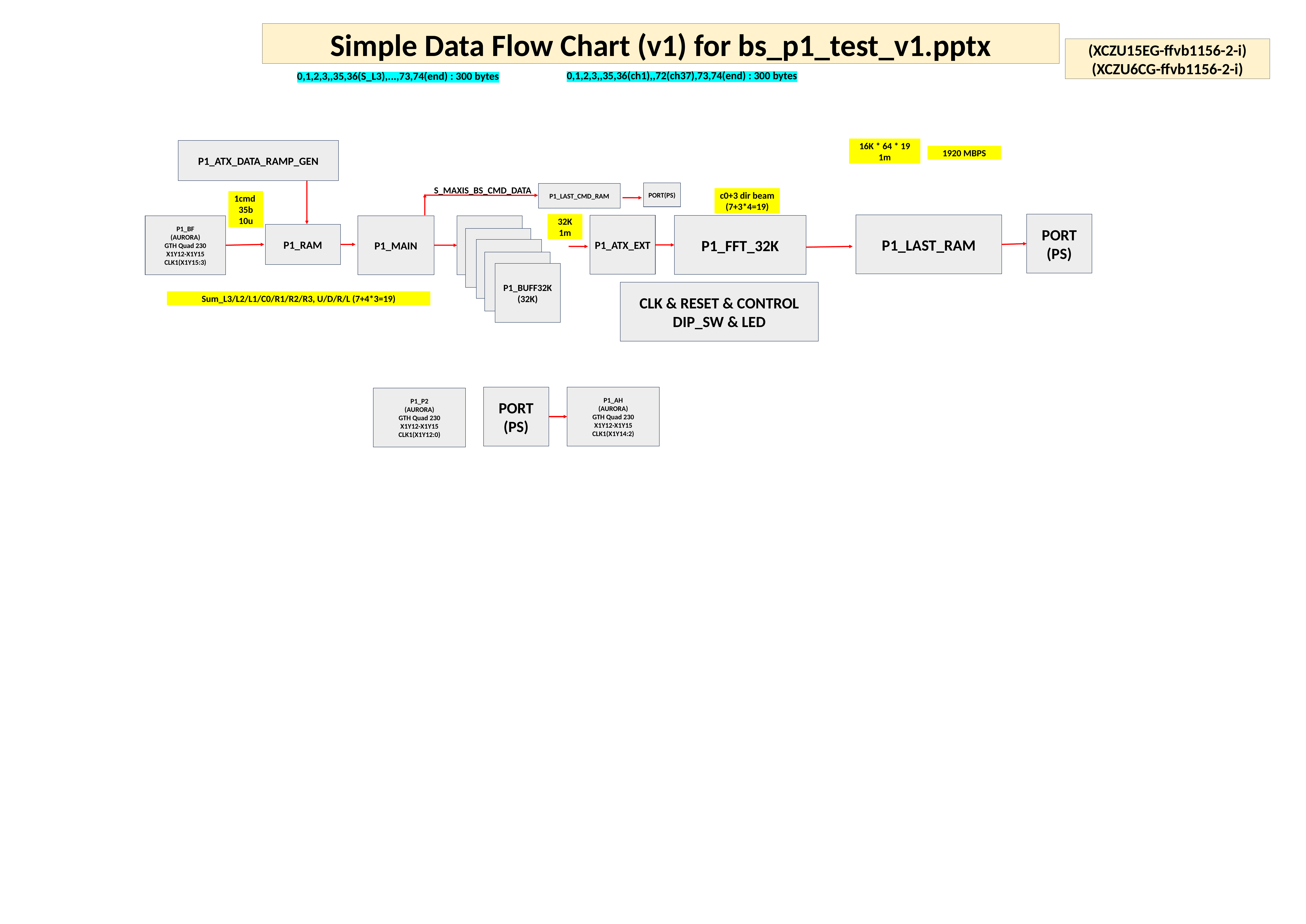

Simple Data Flow Chart (v1) for bs_p1_test_v1.pptx
(XCZU15EG-ffvb1156-2-i)
(XCZU6CG-ffvb1156-2-i)
0,1,2,3,,35,36(ch1),,72(ch37),73,74(end) : 300 bytes
0,1,2,3,,35,36(S_L3),...,73,74(end) : 300 bytes
16K * 64 * 19
1m
P1_ATX_DATA_RAMP_GEN
1920 MBPS
S_MAXIS_BS_CMD_DATA
PORT(PS)
P1_LAST_CMD_RAM
c0+3 dir beam (7+3*4=19)
1cmd
35b
10u
32K
1m
PORT
(PS)
P1_LAST_RAM
P1_ATX_EXT
P1_FFT_32K
P1_BF
(AURORA)
GTH Quad 230
X1Y12-X1Y15
CLK1(X1Y15:3)
P1_MAIN
RAM
(32K)
P1_RAM
RAM
(32K)
RAM
(32K)
RAM
(32K)
P1_BUFF32K
(32K)
CLK & RESET & CONTROL
DIP_SW & LED
Sum_L3/L2/L1/C0/R1/R2/R3, U/D/R/L (7+4*3=19)
PORT
(PS)
P1_AH
(AURORA)
GTH Quad 230
X1Y12-X1Y15
CLK1(X1Y14:2)
P1_P2
(AURORA)
GTH Quad 230
X1Y12-X1Y15
CLK1(X1Y12:0)